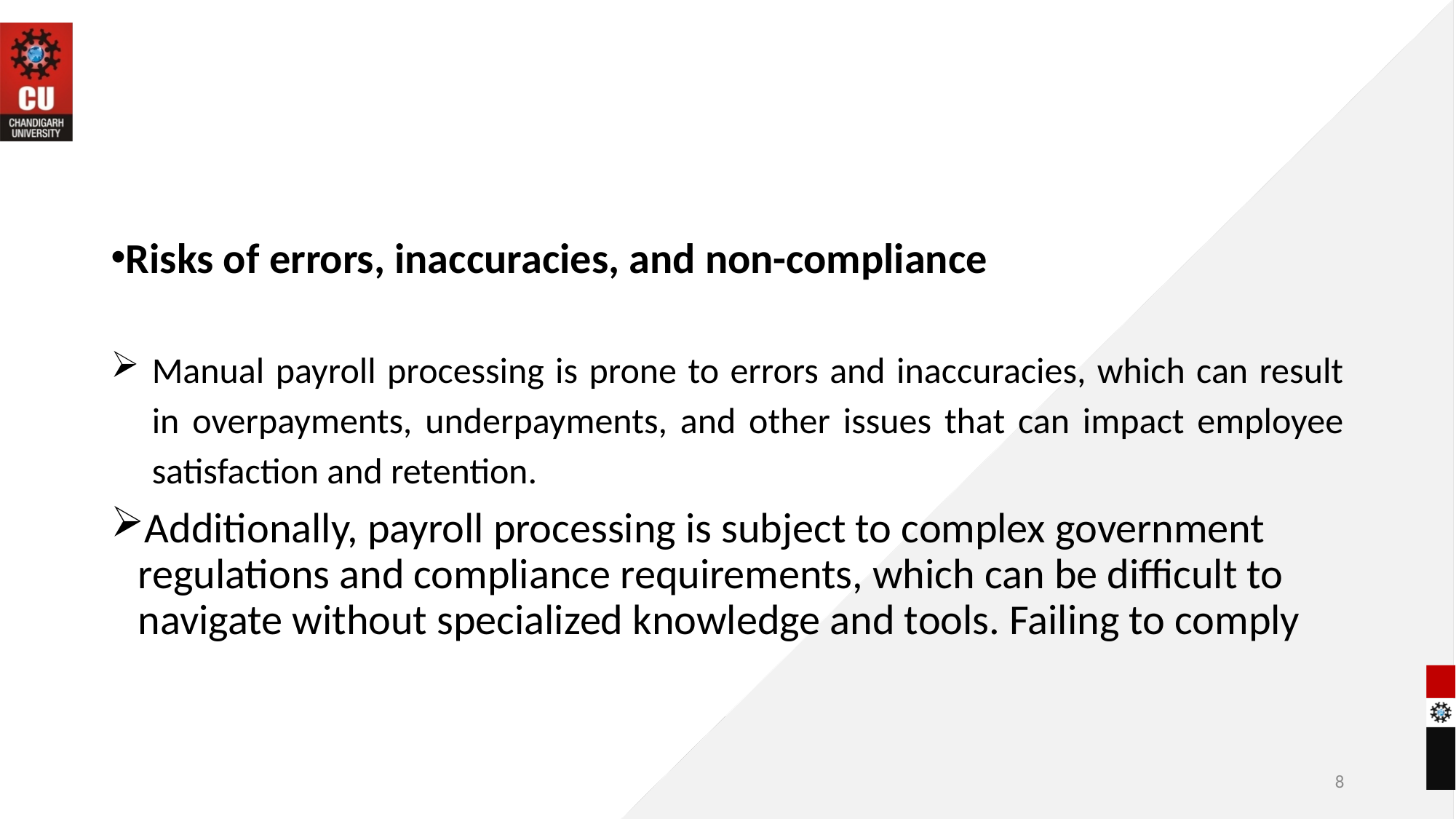

#
Risks of errors, inaccuracies, and non-compliance

Manual payroll processing is prone to errors and inaccuracies, which can result in overpayments, underpayments, and other issues that can impact employee satisfaction and retention.
Additionally, payroll processing is subject to complex government regulations and compliance requirements, which can be difficult to navigate without specialized knowledge and tools. Failing to comply
8